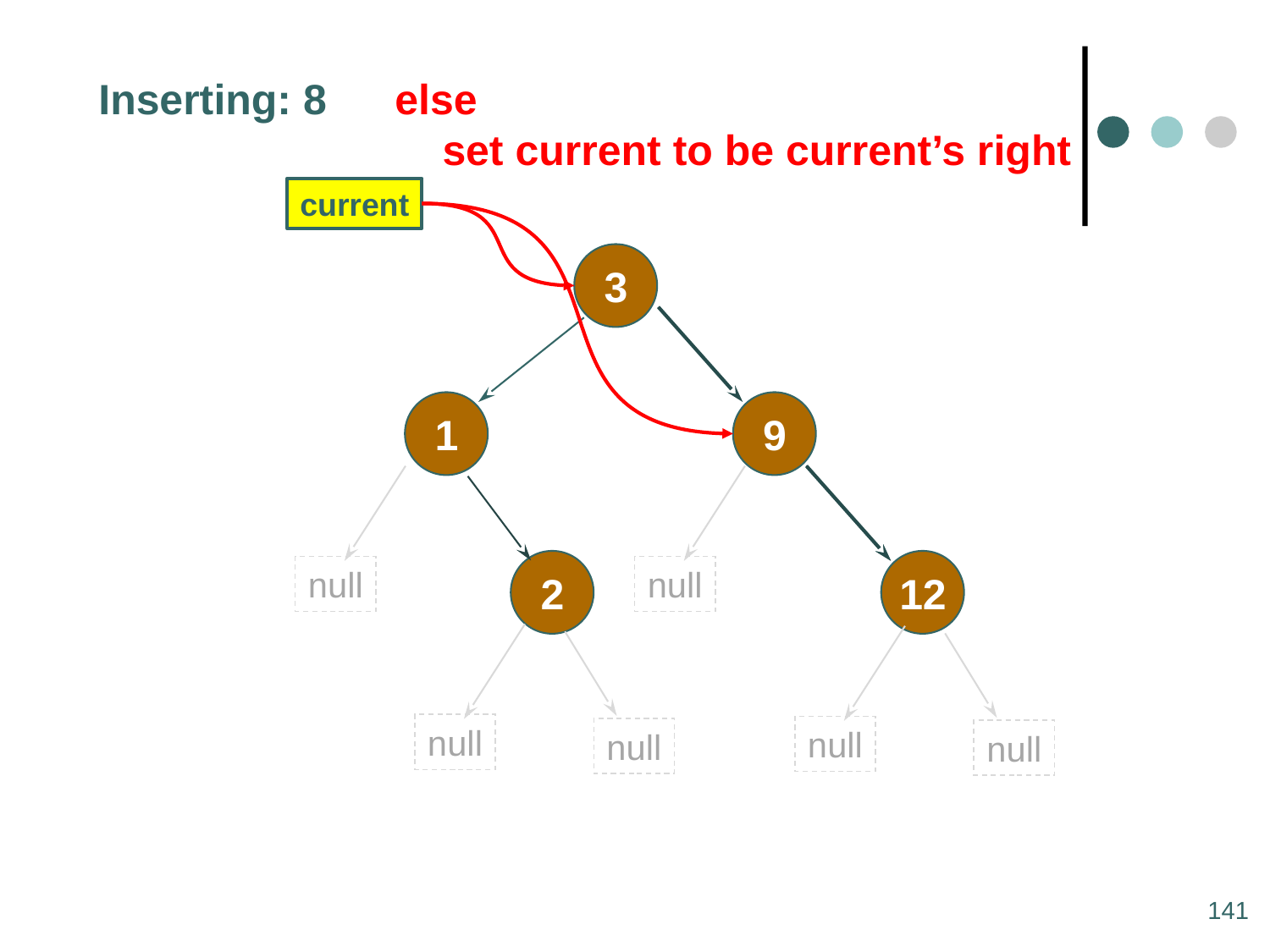

else
    set current to be current’s right
Inserting: 8
current

3

1
9

null
null
2
12

null
null
null
null
141